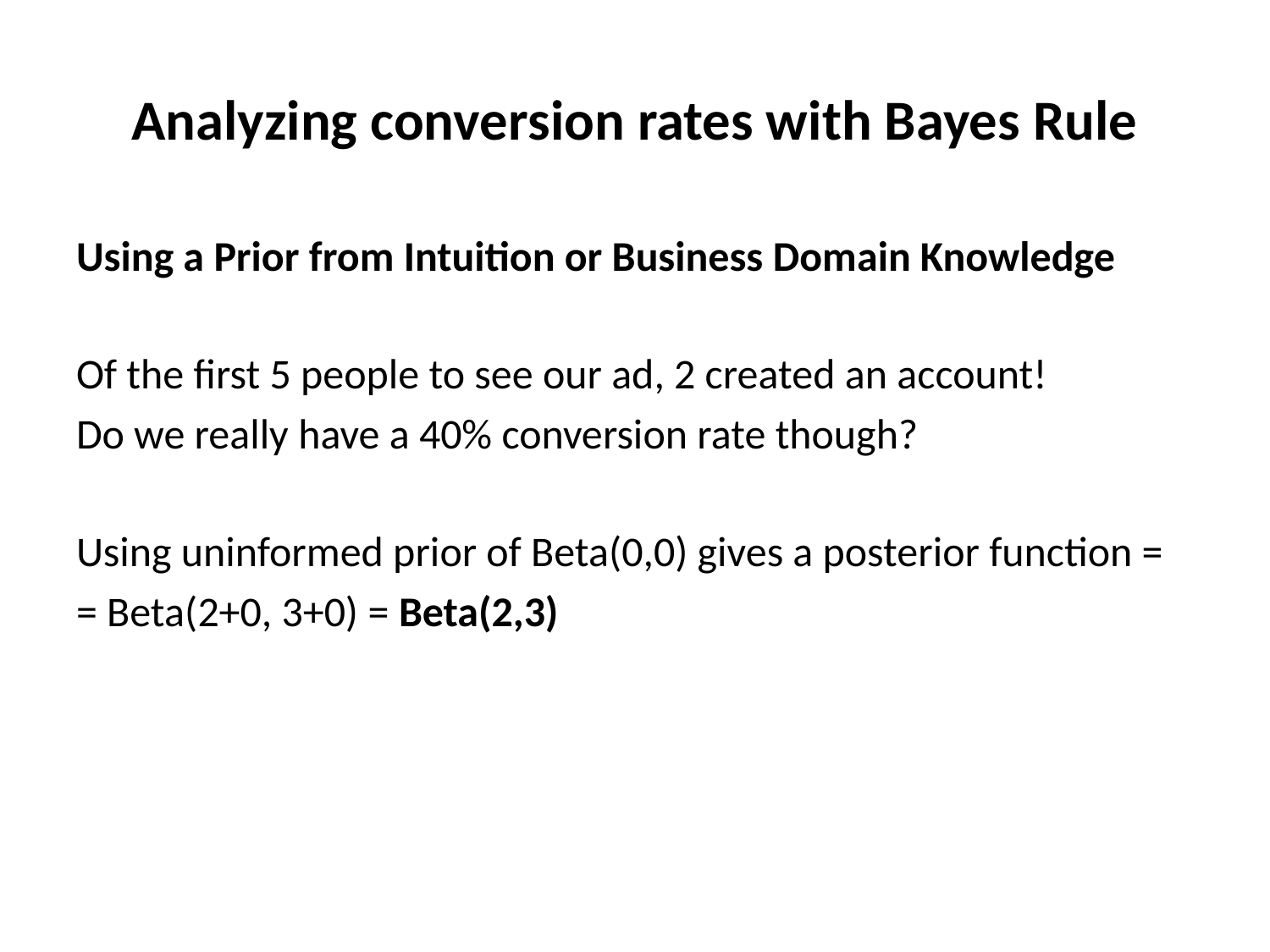

# Analyzing conversion rates with Bayes Rule
Using a Prior from Intuition or Business Domain Knowledge

Of the first 5 people to see our ad, 2 created an account!
Do we really have a 40% conversion rate though?

Using uninformed prior of Beta(0,0) gives a posterior function =
= Beta(2+0, 3+0) = Beta(2,3)